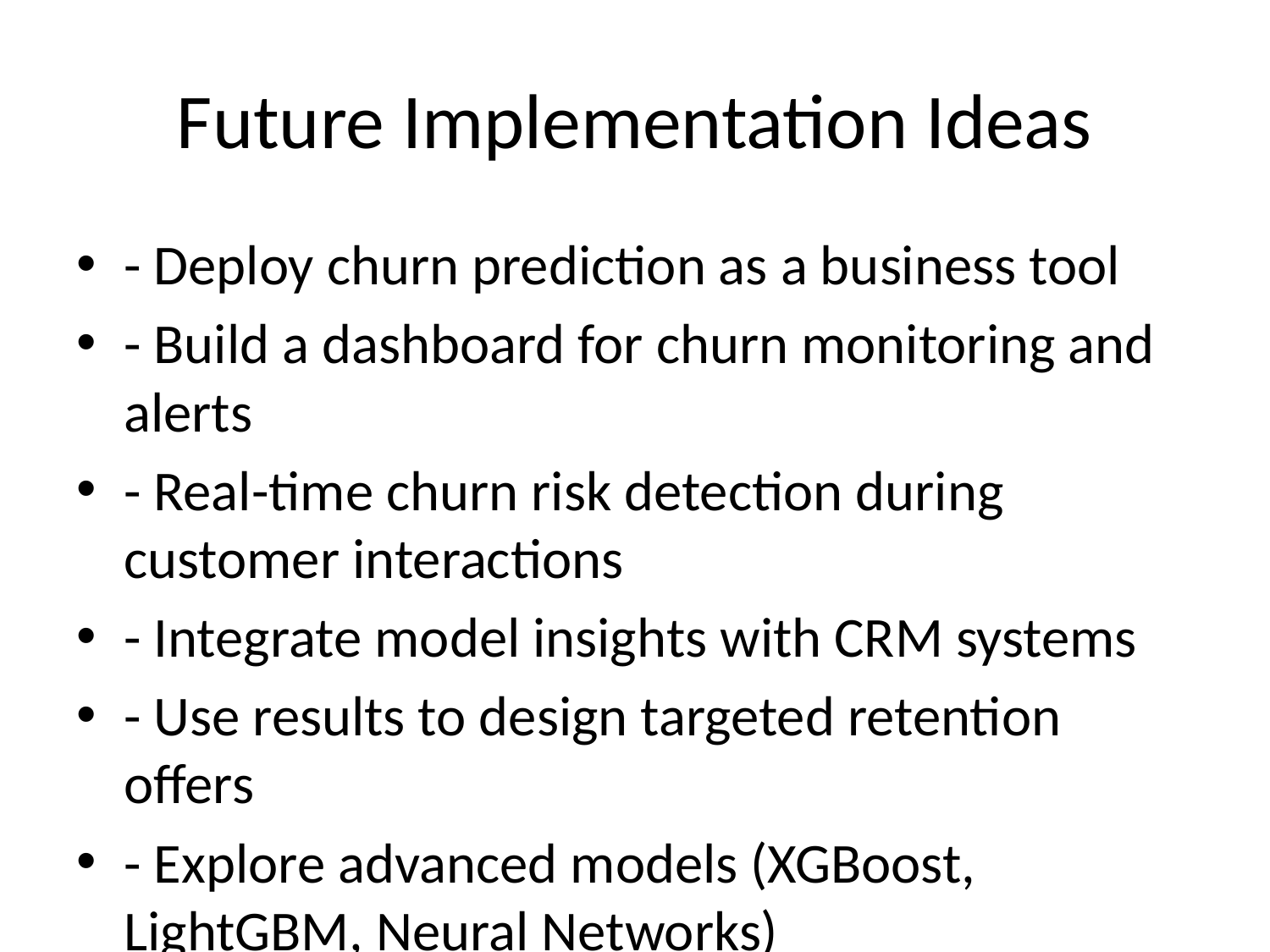

# Future Implementation Ideas
- Deploy churn prediction as a business tool
- Build a dashboard for churn monitoring and alerts
- Real-time churn risk detection during customer interactions
- Integrate model insights with CRM systems
- Use results to design targeted retention offers
- Explore advanced models (XGBoost, LightGBM, Neural Networks)